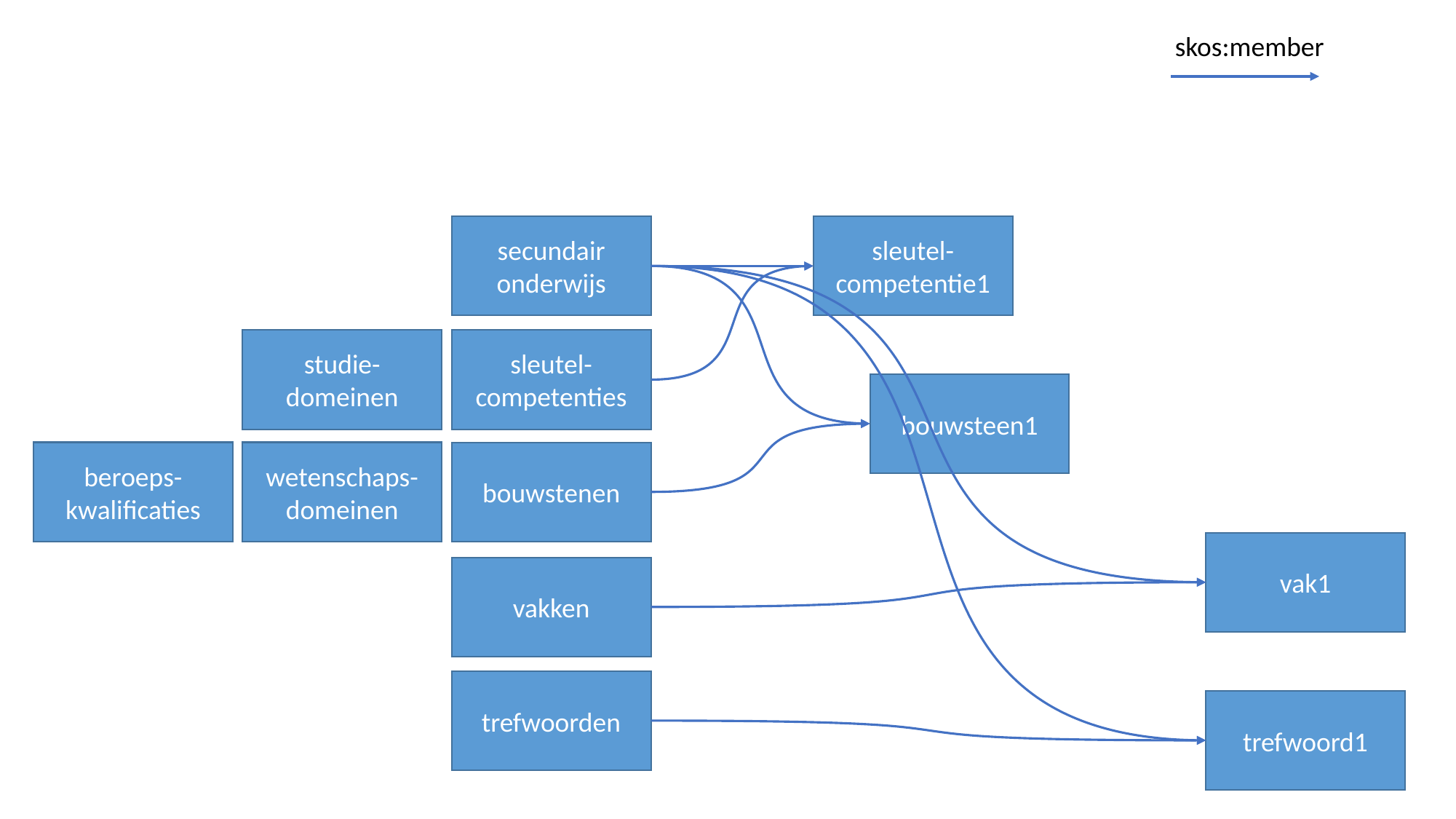

skos:member
secundair onderwijs
sleutel-competentie1
studie-domeinen
sleutel-competenties
bouwsteen1
beroeps-kwalificaties
wetenschaps-domeinen
bouwstenen
vak1
vakken
trefwoorden
trefwoord1